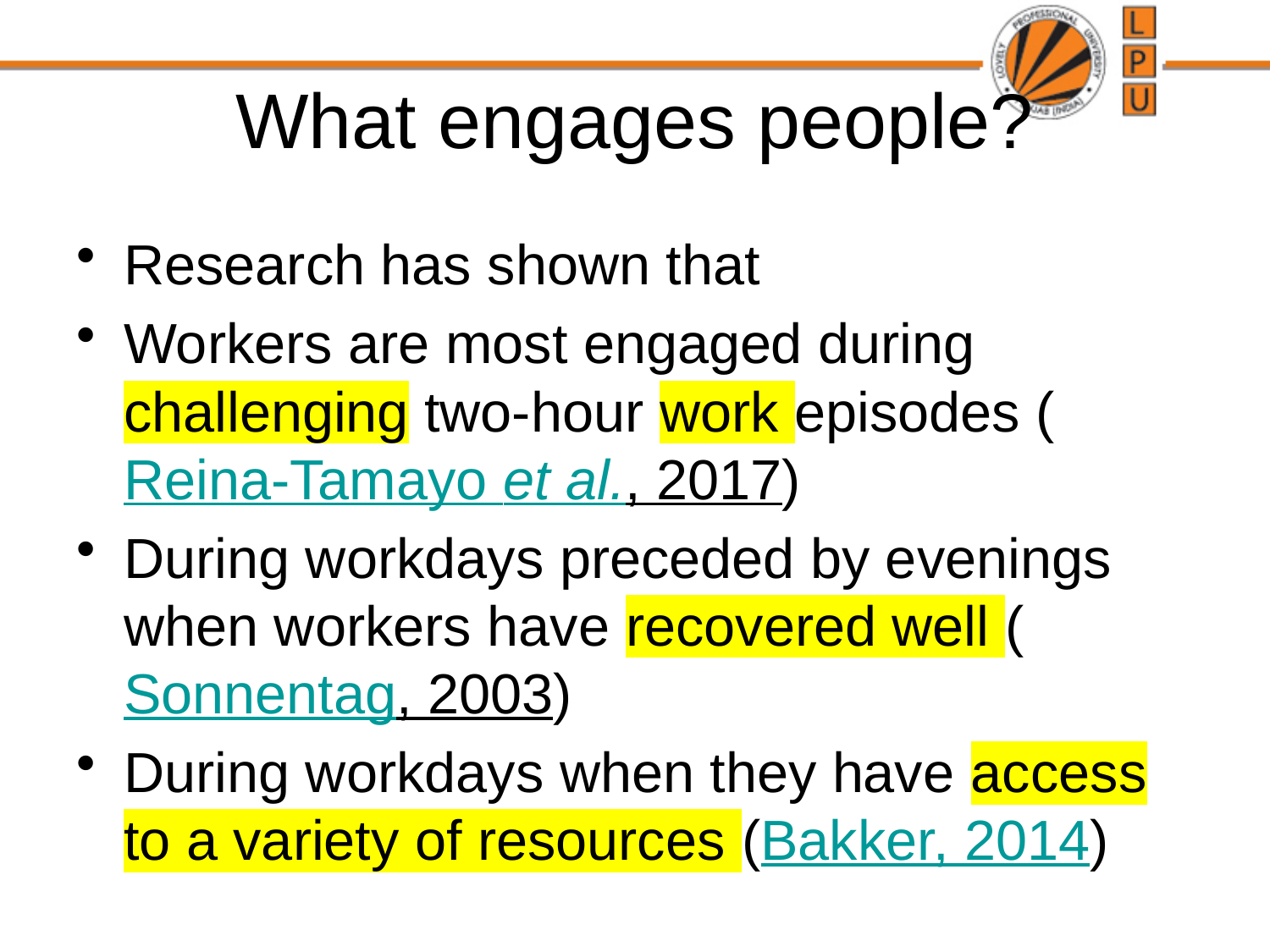

# What engages people?
Research has shown that
Workers are most engaged during challenging two-hour work episodes (Reina-Tamayo et al., 2017)
During workdays preceded by evenings when workers have recovered well (Sonnentag, 2003)
During workdays when they have access to a variety of resources (Bakker, 2014)